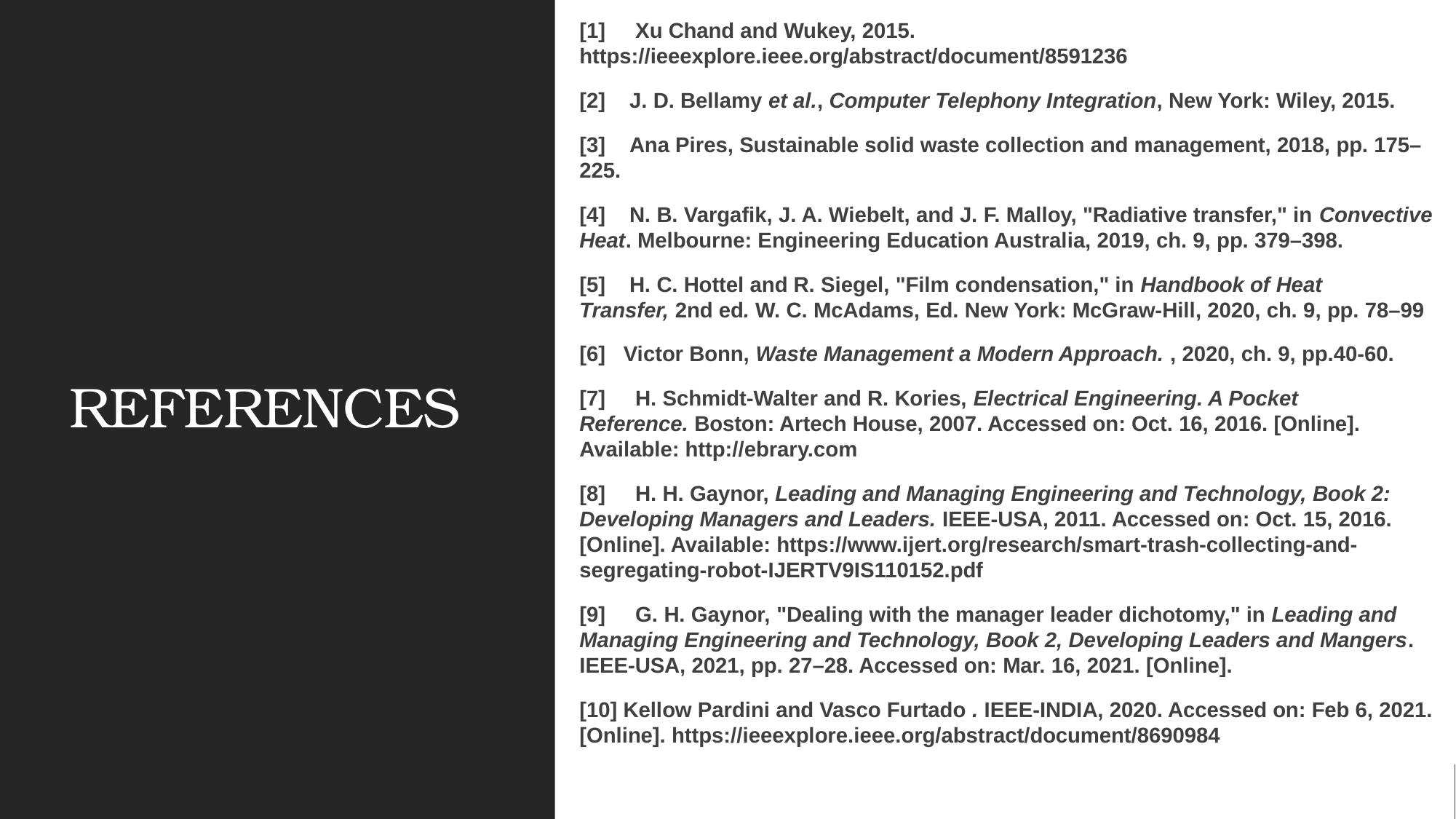

[1]     Xu Chand and Wukey, 2015. https://ieeexplore.ieee.org/abstract/document/8591236
[2]    J. D. Bellamy et al., Computer Telephony Integration, New York: Wiley, 2015.
[3]    Ana Pires, Sustainable solid waste collection and management, 2018, pp. 175–225.
[4]    N. B. Vargafik, J. A. Wiebelt, and J. F. Malloy, "Radiative transfer," in Convective Heat. Melbourne: Engineering Education Australia, 2019, ch. 9, pp. 379–398.
[5]    H. C. Hottel and R. Siegel, "Film condensation," in Handbook of Heat Transfer, 2nd ed. W. C. McAdams, Ed. New York: McGraw-Hill, 2020, ch. 9, pp. 78–99
[6]   Victor Bonn, Waste Management a Modern Approach. , 2020, ch. 9, pp.40-60.
[7]     H. Schmidt-Walter and R. Kories, Electrical Engineering. A Pocket Reference. Boston: Artech House, 2007. Accessed on: Oct. 16, 2016. [Online]. Available: http://ebrary.com
[8]     H. H. Gaynor, Leading and Managing Engineering and Technology, Book 2: Developing Managers and Leaders. IEEE-USA, 2011. Accessed on: Oct. 15, 2016. [Online]. Available: https://www.ijert.org/research/smart-trash-collecting-and-segregating-robot-IJERTV9IS110152.pdf
[9]     G. H. Gaynor, "Dealing with the manager leader dichotomy," in Leading and Managing Engineering and Technology, Book 2, Developing Leaders and Mangers. IEEE-USA, 2021, pp. 27–28. Accessed on: Mar. 16, 2021. [Online].
[10] Kellow Pardini and Vasco Furtado . IEEE-INDIA, 2020. Accessed on: Feb 6, 2021. [Online]. https://ieeexplore.ieee.org/abstract/document/8690984

# REFERENCES